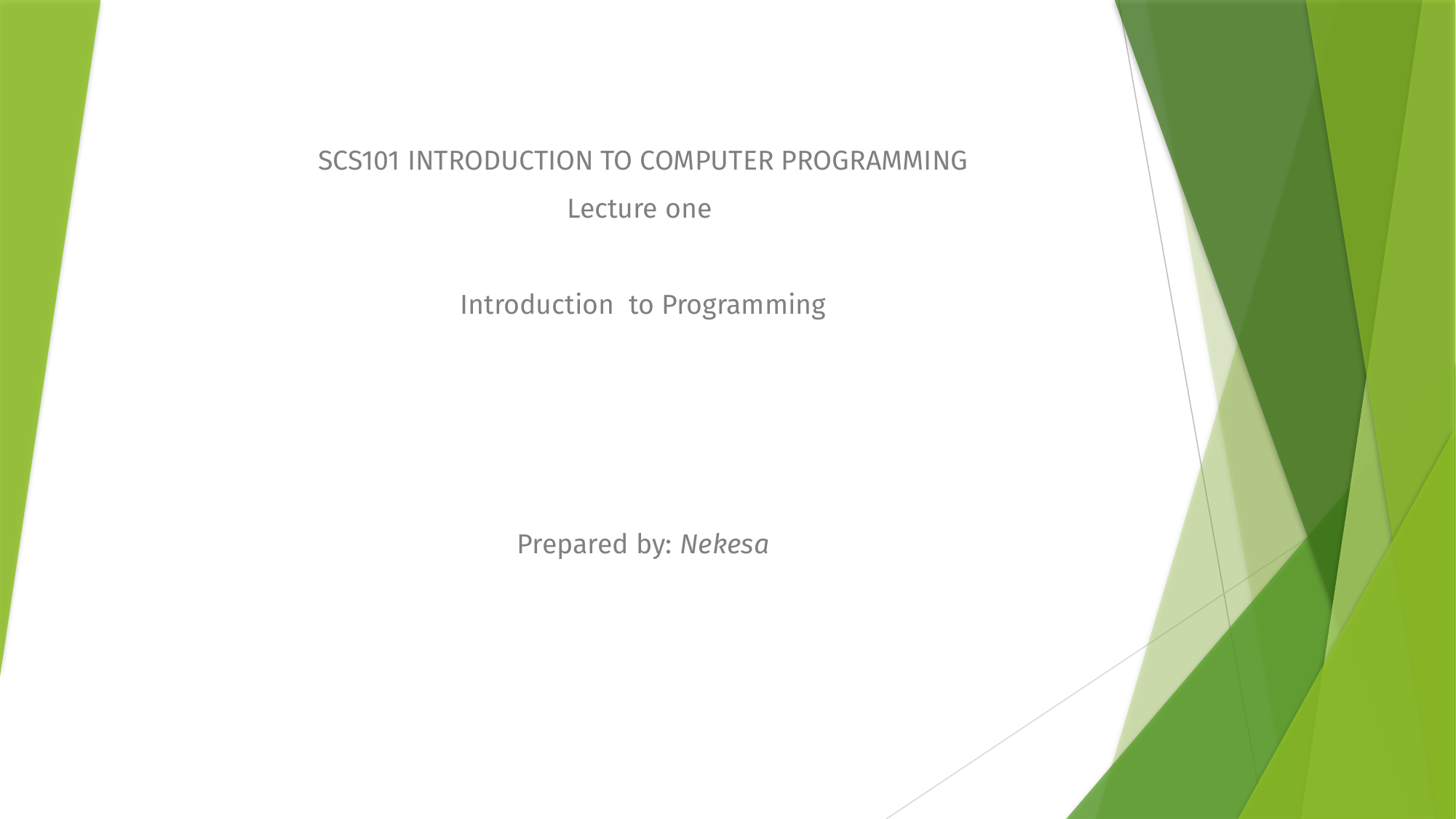

SCS101 INTRODUCTION TO COMPUTER PROGRAMMING
Lecture one

Introduction  to Programming

Prepared by: Nekesa